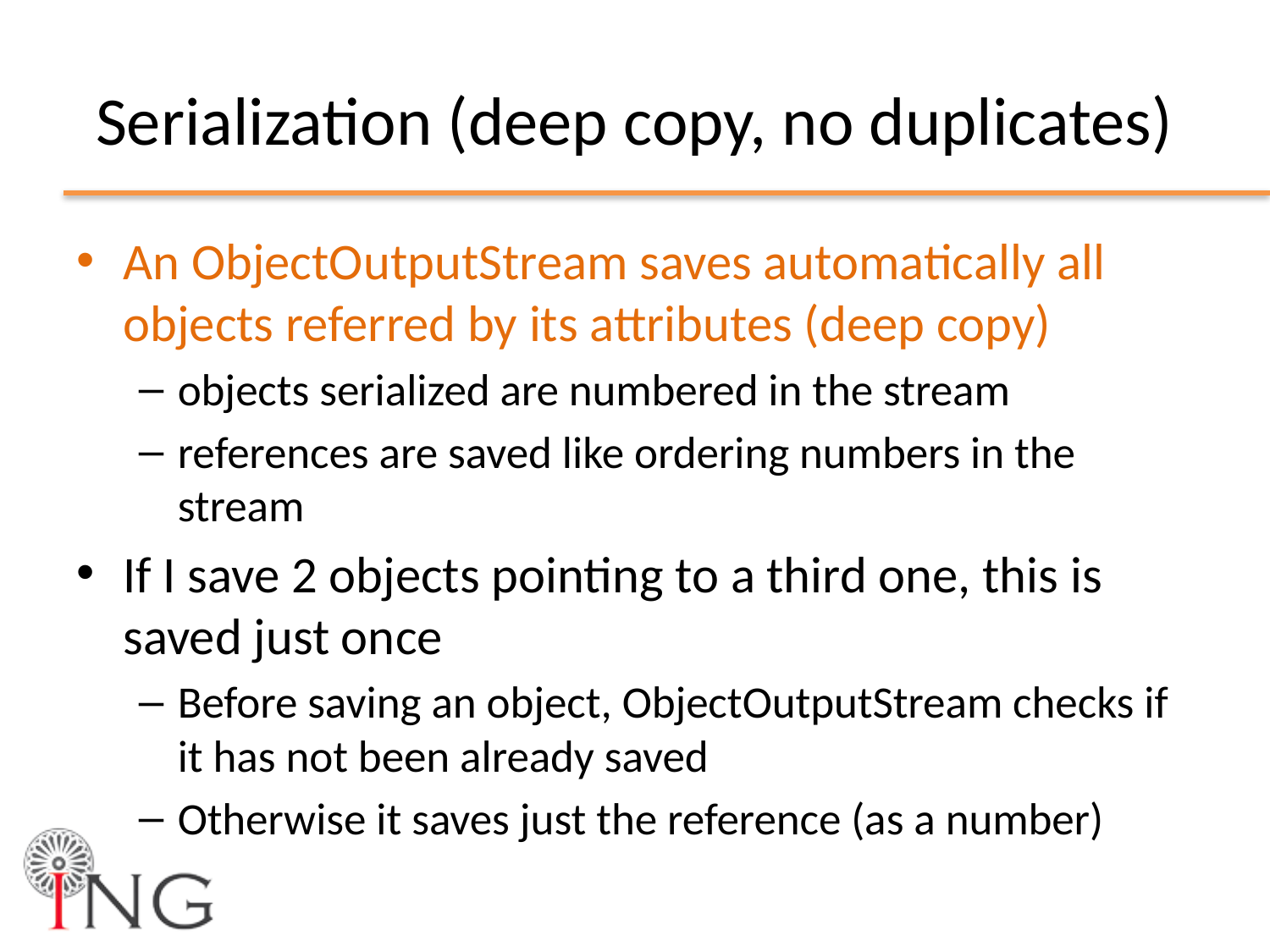

# Serialization (deep copy, no duplicates)
An ObjectOutputStream saves automatically all objects referred by its attributes (deep copy)
objects serialized are numbered in the stream
references are saved like ordering numbers in the stream
If I save 2 objects pointing to a third one, this is saved just once
Before saving an object, ObjectOutputStream checks if it has not been already saved
Otherwise it saves just the reference (as a number)